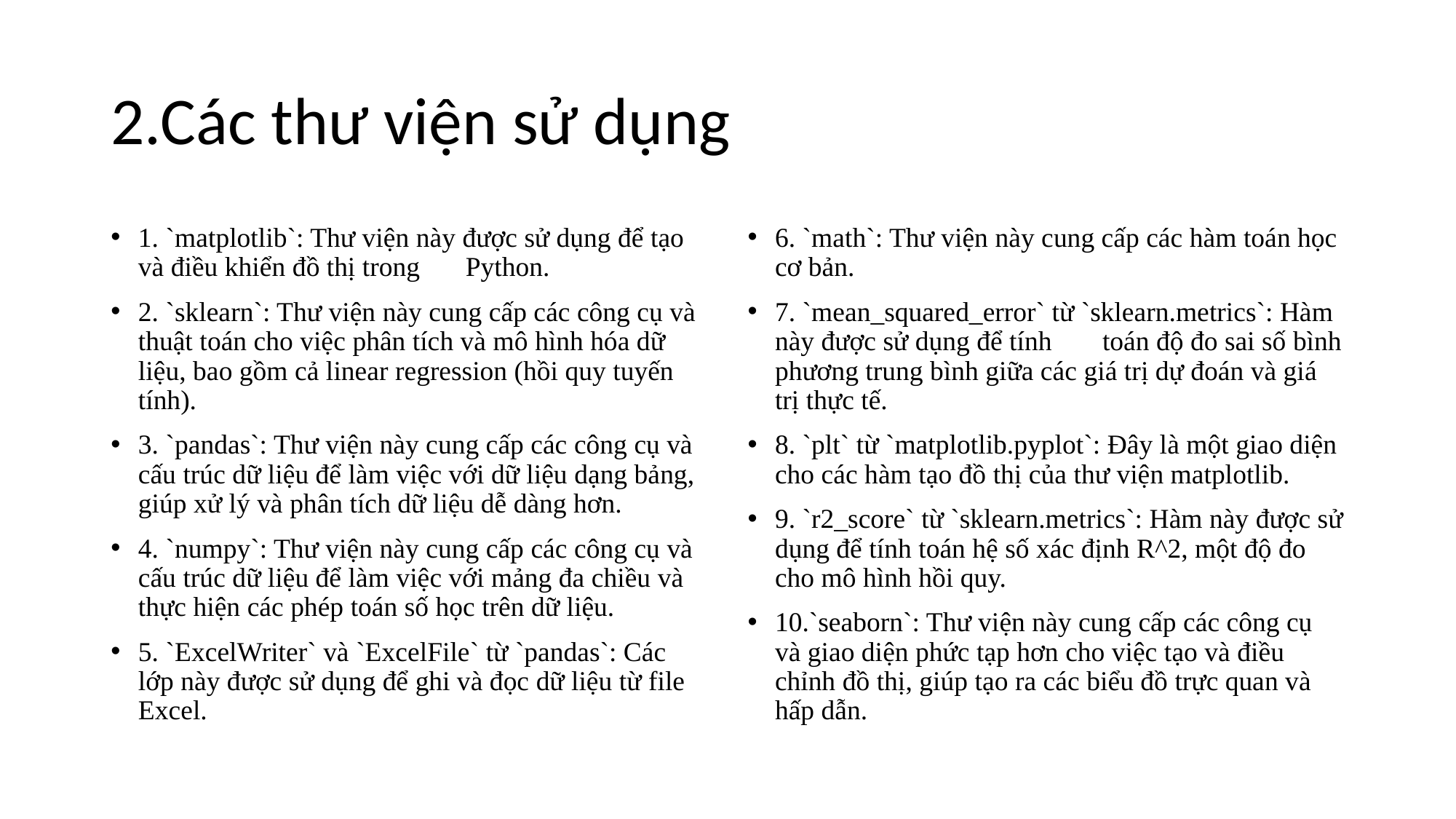

# 2.Các thư viện sử dụng
1. `matplotlib`: Thư viện này được sử dụng để tạo và điều khiển đồ thị trong 	Python.
2. `sklearn`: Thư viện này cung cấp các công cụ và thuật toán cho việc phân tích và mô hình hóa dữ liệu, bao gồm cả linear regression (hồi quy tuyến tính).
3. `pandas`: Thư viện này cung cấp các công cụ và cấu trúc dữ liệu để làm việc với dữ liệu dạng bảng, giúp xử lý và phân tích dữ liệu dễ dàng hơn.
4. `numpy`: Thư viện này cung cấp các công cụ và cấu trúc dữ liệu để làm việc với mảng đa chiều và thực hiện các phép toán số học trên dữ liệu.
5. `ExcelWriter` và `ExcelFile` từ `pandas`: Các lớp này được sử dụng để ghi và đọc dữ liệu từ file Excel.

6. `math`: Thư viện này cung cấp các hàm toán học cơ bản.
7. `mean_squared_error` từ `sklearn.metrics`: Hàm này được sử dụng để tính 	toán độ đo sai số bình phương trung bình giữa các giá trị dự đoán và giá trị thực tế.
8. `plt` từ `matplotlib.pyplot`: Đây là một giao diện cho các hàm tạo đồ thị của thư viện matplotlib.
9. `r2_score` từ `sklearn.metrics`: Hàm này được sử dụng để tính toán hệ số xác định R^2, một độ đo cho mô hình hồi quy.
10.`seaborn`: Thư viện này cung cấp các công cụ và giao diện phức tạp hơn cho việc tạo và điều chỉnh đồ thị, giúp tạo ra các biểu đồ trực quan và hấp dẫn.